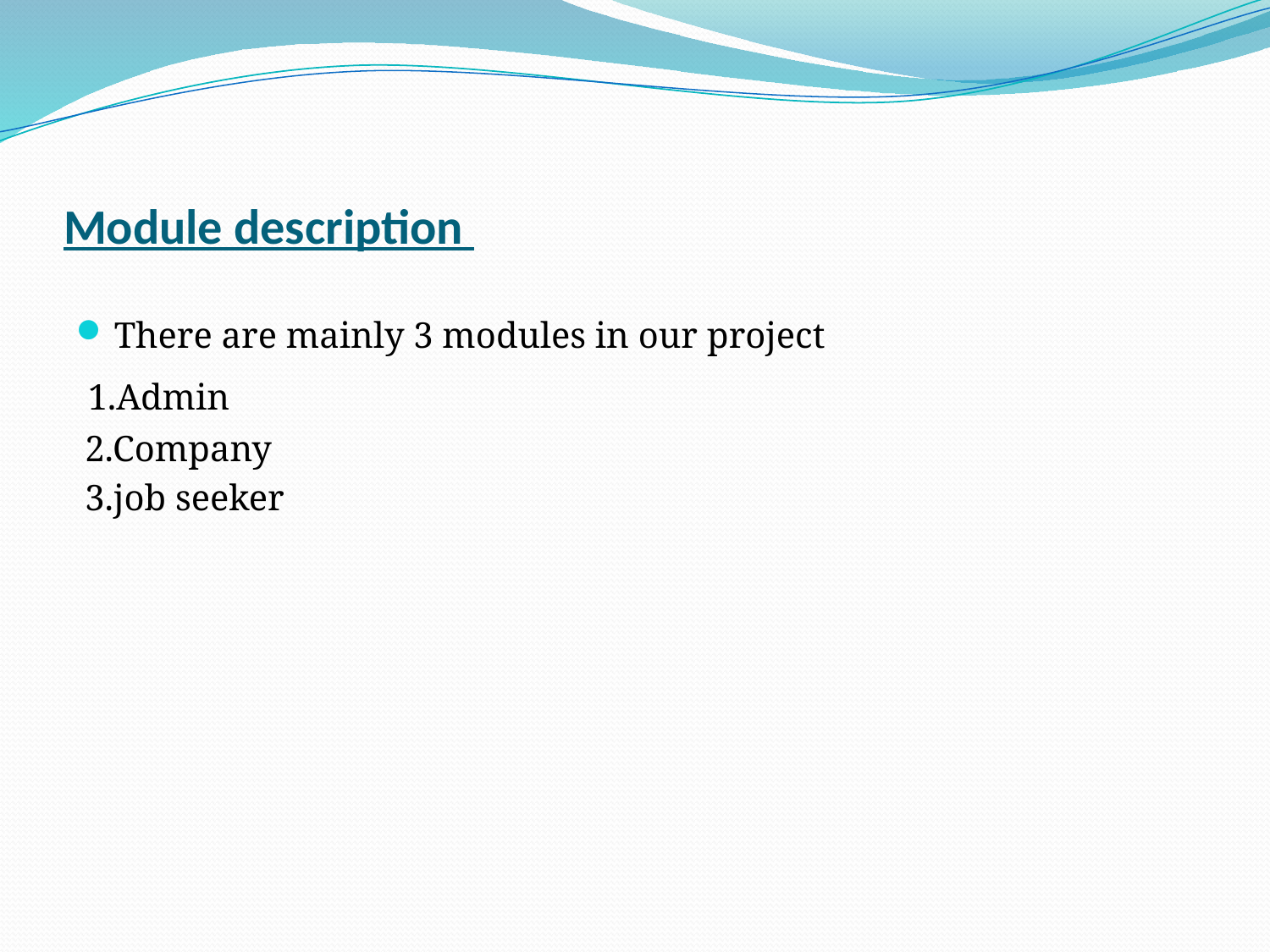

# Module description
There are mainly 3 modules in our project
 1.Admin
 2.Company
 3.job seeker